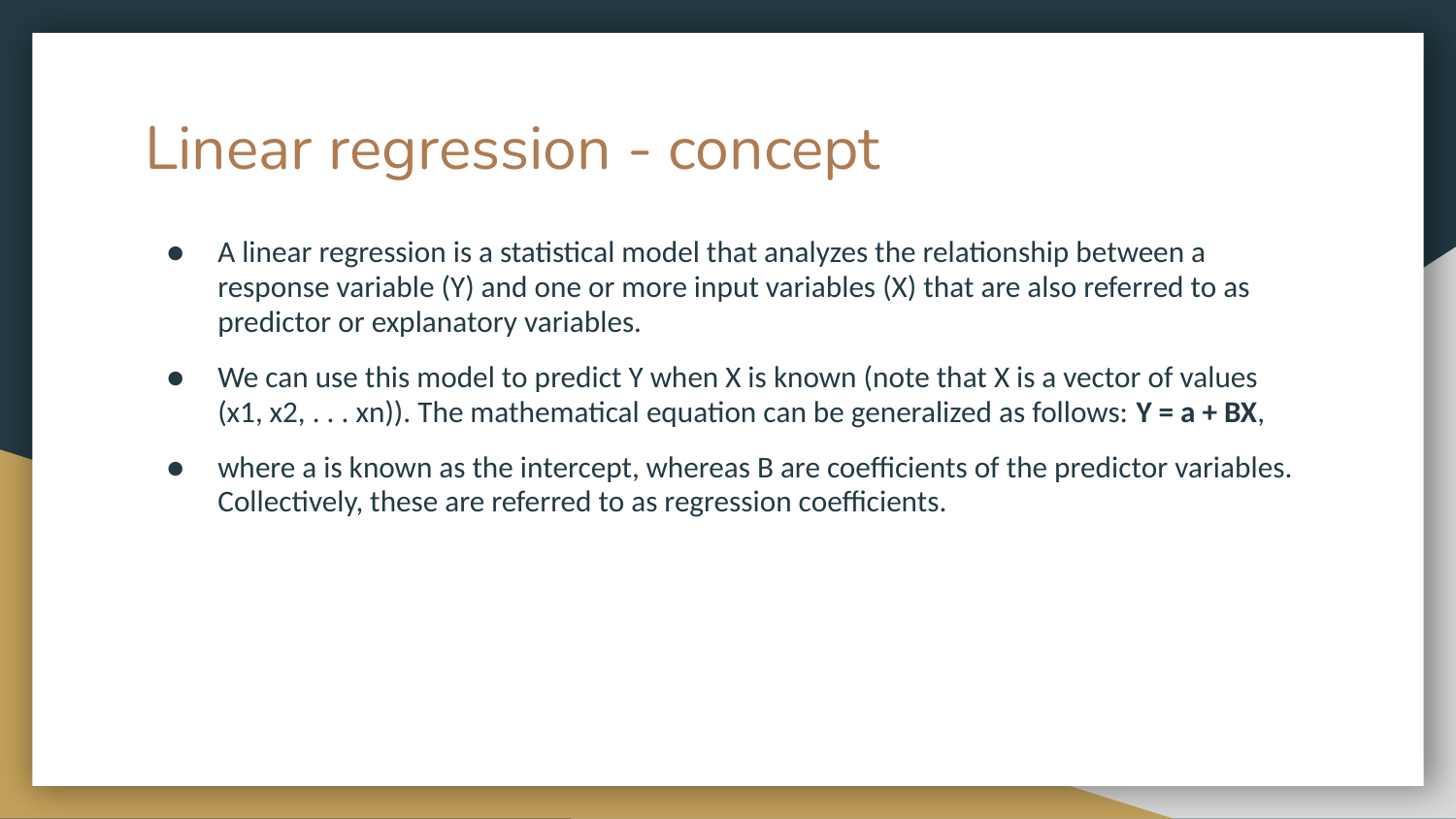

# Linear regression - concept
A linear regression is a statistical model that analyzes the relationship between a response variable (Y) and one or more input variables (X) that are also referred to as predictor or explanatory variables.
We can use this model to predict Y when X is known (note that X is a vector of values (x1, x2, . . . xn)). The mathematical equation can be generalized as follows: Y = a + BX,
where a is known as the intercept, whereas B are coefficients of the predictor variables. Collectively, these are referred to as regression coefficients.